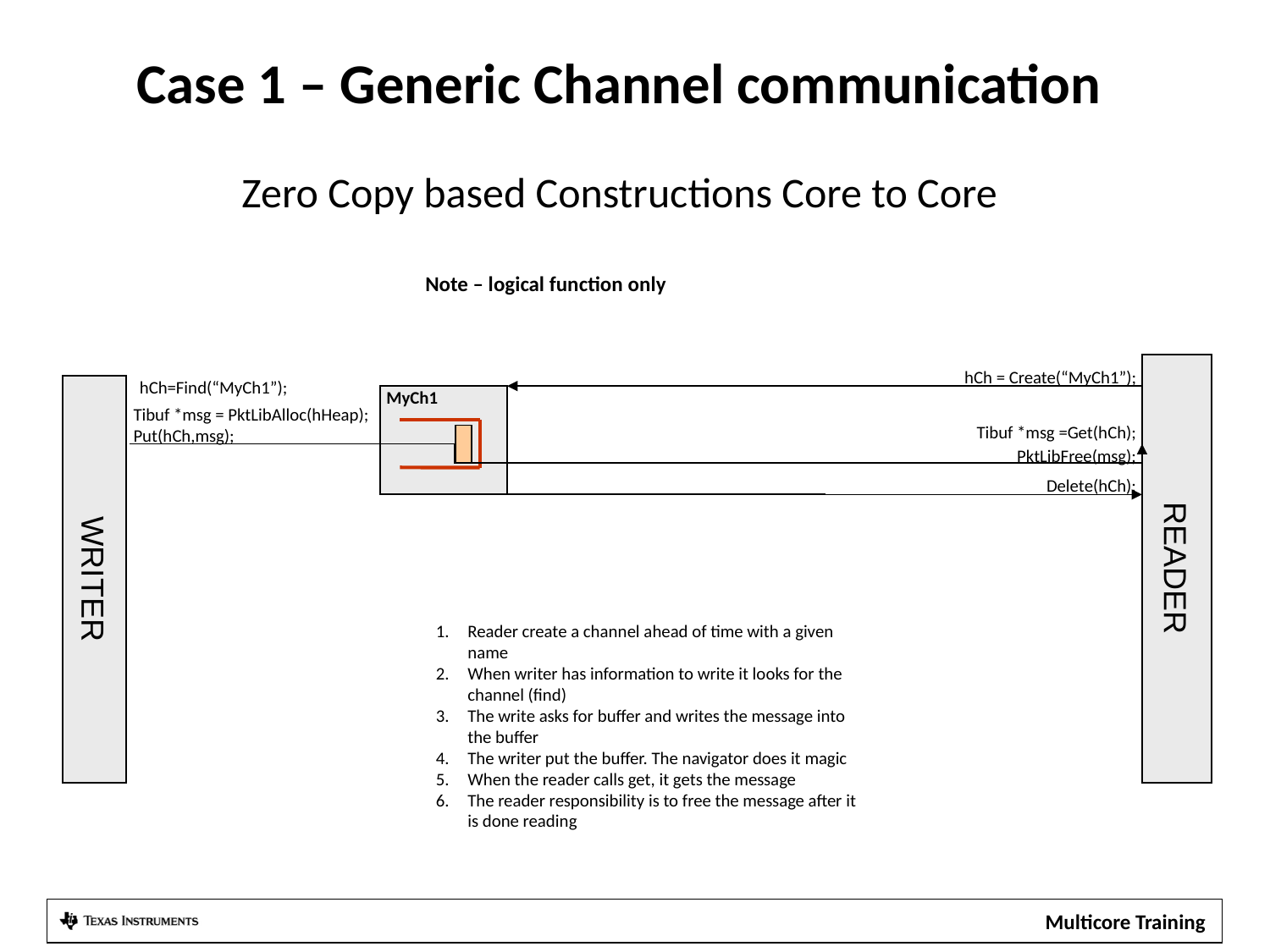

# Case 1 – Generic Channel communication Zero Copy based Constructions Core to Core
Note – logical function only
READER
hCh = Create(“MyCh1”);
hCh=Find(“MyCh1”);
WRITER
MyCh1
Tibuf *msg = PktLibAlloc(hHeap);
Tibuf *msg =Get(hCh);
Put(hCh,msg);

PktLibFree(msg);
Delete(hCh);
Reader create a channel ahead of time with a given name
When writer has information to write it looks for the channel (find)
The write asks for buffer and writes the message into the buffer
The writer put the buffer. The navigator does it magic
When the reader calls get, it gets the message
The reader responsibility is to free the message after it is done reading